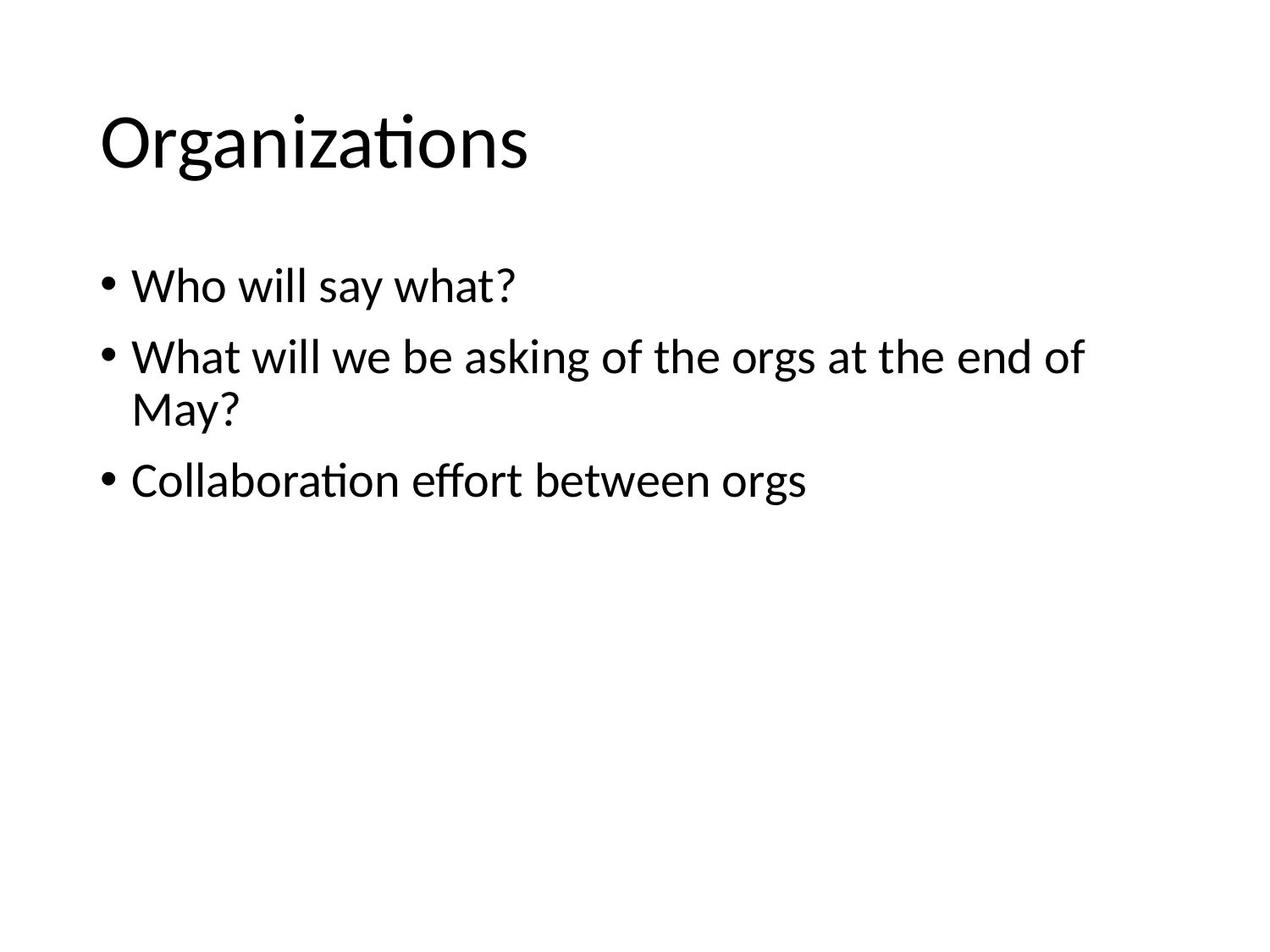

# Organizations
Who will say what?
What will we be asking of the orgs at the end of May?
Collaboration effort between orgs